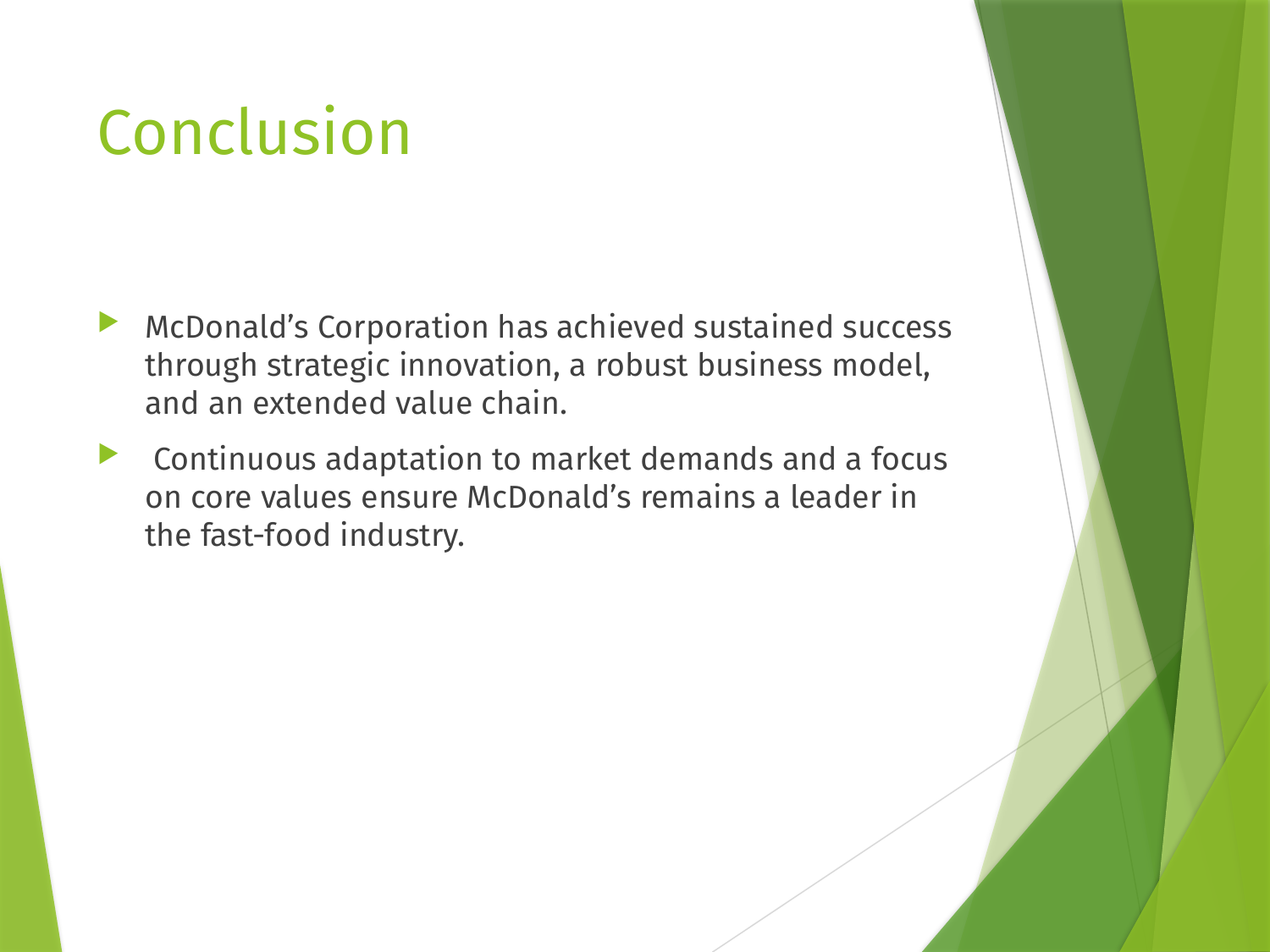

# Conclusion
McDonald’s Corporation has achieved sustained success through strategic innovation, a robust business model, and an extended value chain.
 Continuous adaptation to market demands and a focus on core values ensure McDonald’s remains a leader in the fast-food industry.